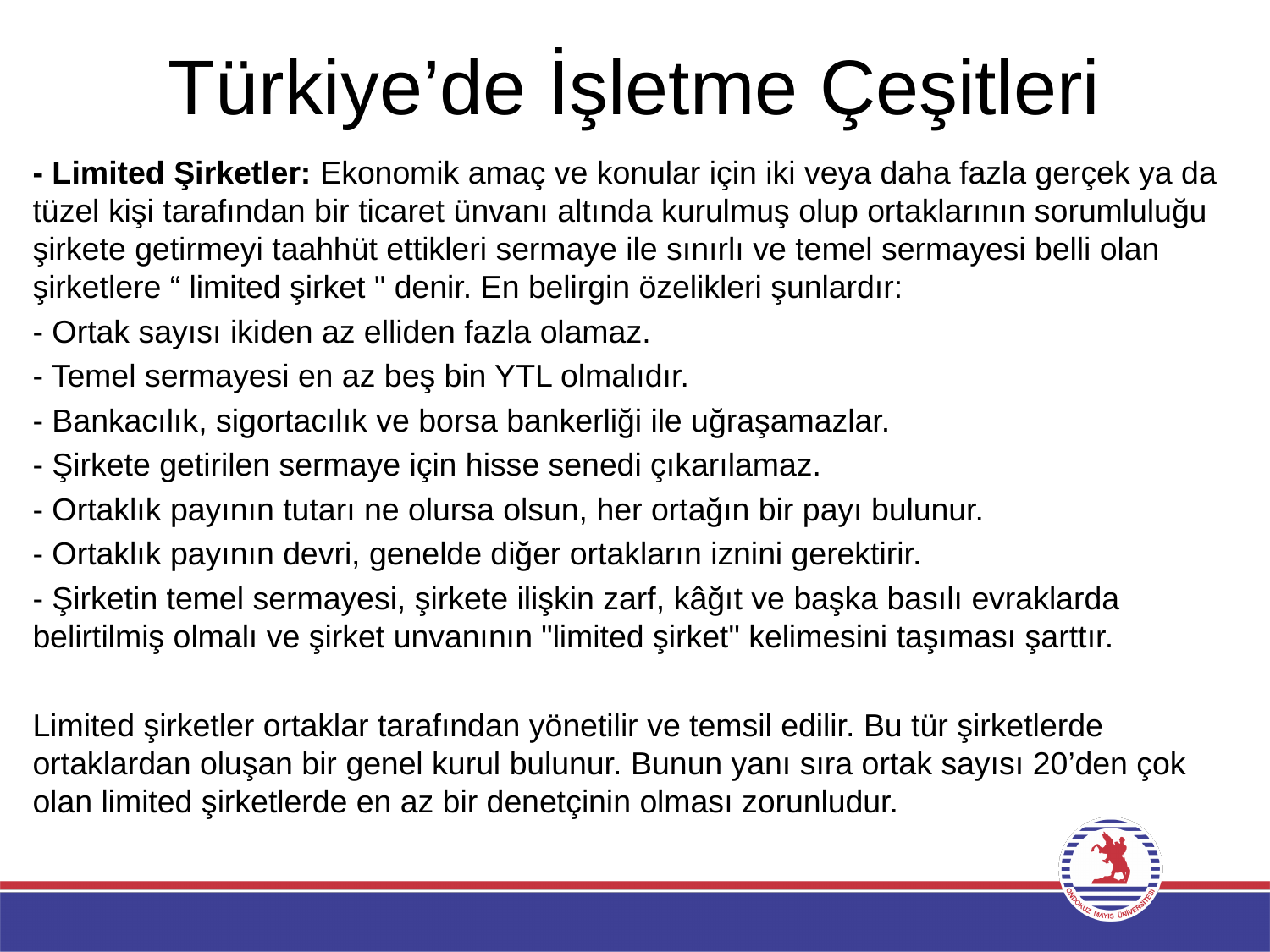

# Türkiye’de İşletme Çeşitleri
- Limited Şirketler: Ekonomik amaç ve konular için iki veya daha fazla gerçek ya da tüzel kişi tarafından bir ticaret ünvanı altında kurulmuş olup ortaklarının sorumluluğu şirkete getirmeyi taahhüt ettikleri sermaye ile sınırlı ve temel sermayesi belli olan şirketlere “ limited şirket " denir. En belirgin özelikleri şunlardır:
- Ortak sayısı ikiden az elliden fazla olamaz.
- Temel sermayesi en az beş bin YTL olmalıdır.
- Bankacılık, sigortacılık ve borsa bankerliği ile uğraşamazlar.
- Şirkete getirilen sermaye için hisse senedi çıkarılamaz.
- Ortaklık payının tutarı ne olursa olsun, her ortağın bir payı bulunur.
- Ortaklık payının devri, genelde diğer ortakların iznini gerektirir.
- Şirketin temel sermayesi, şirkete ilişkin zarf, kâğıt ve başka basılı evraklarda belirtilmiş olmalı ve şirket unvanının "limited şirket" kelimesini taşıması şarttır.

Limited şirketler ortaklar tarafından yönetilir ve temsil edilir. Bu tür şirketlerde ortaklardan oluşan bir genel kurul bulunur. Bunun yanı sıra ortak sayısı 20’den çok olan limited şirketlerde en az bir denetçinin olması zorunludur.